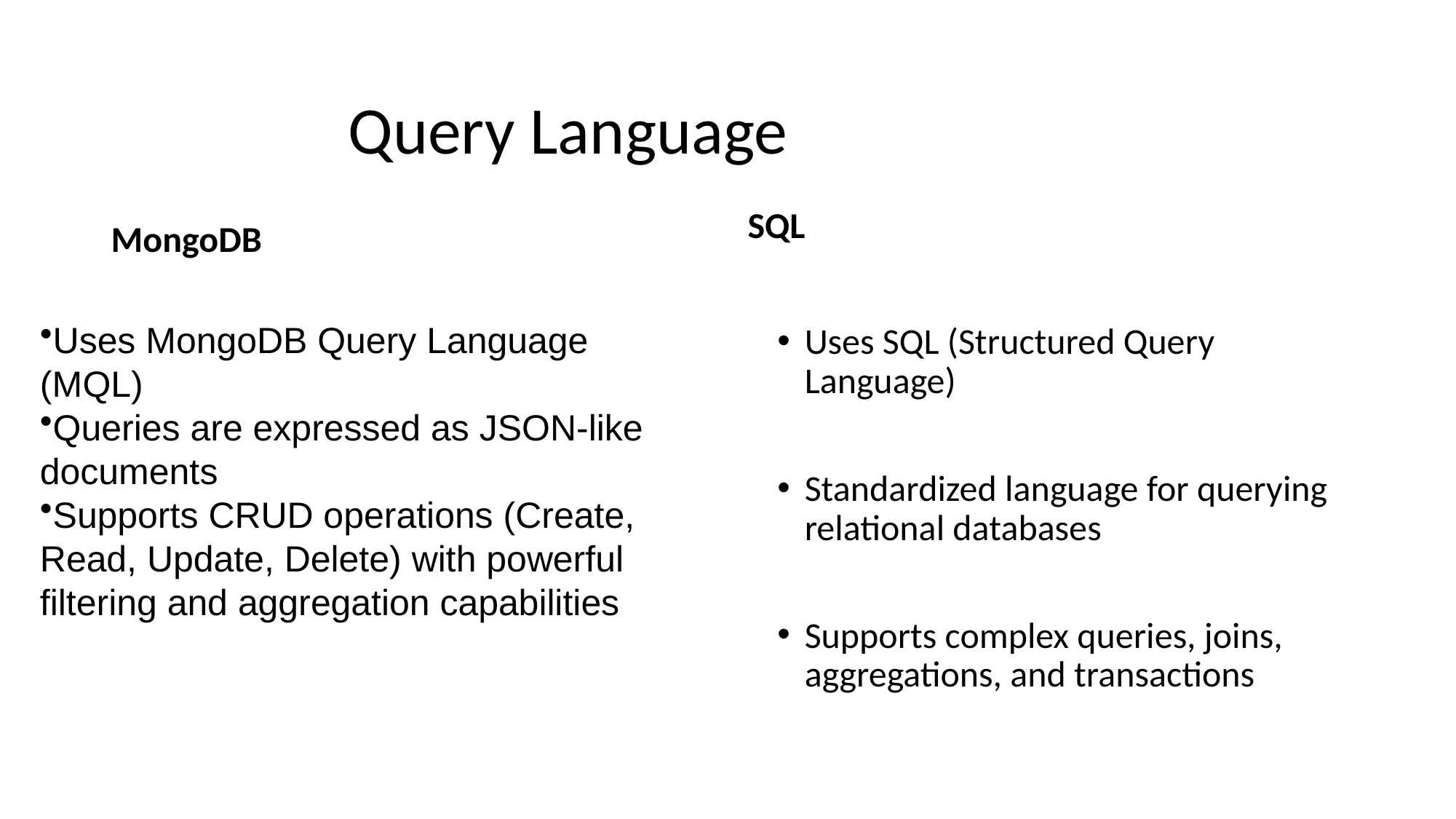

# Query Language
MongoDB
SQL

Uses MongoDB Query Language (MQL)
Queries are expressed as JSON-like documents
Supports CRUD operations (Create, Read, Update, Delete) with powerful filtering and aggregation capabilities

Uses SQL (Structured Query Language)

Standardized language for querying relational databases

Supports complex queries, joins, aggregations, and transactions